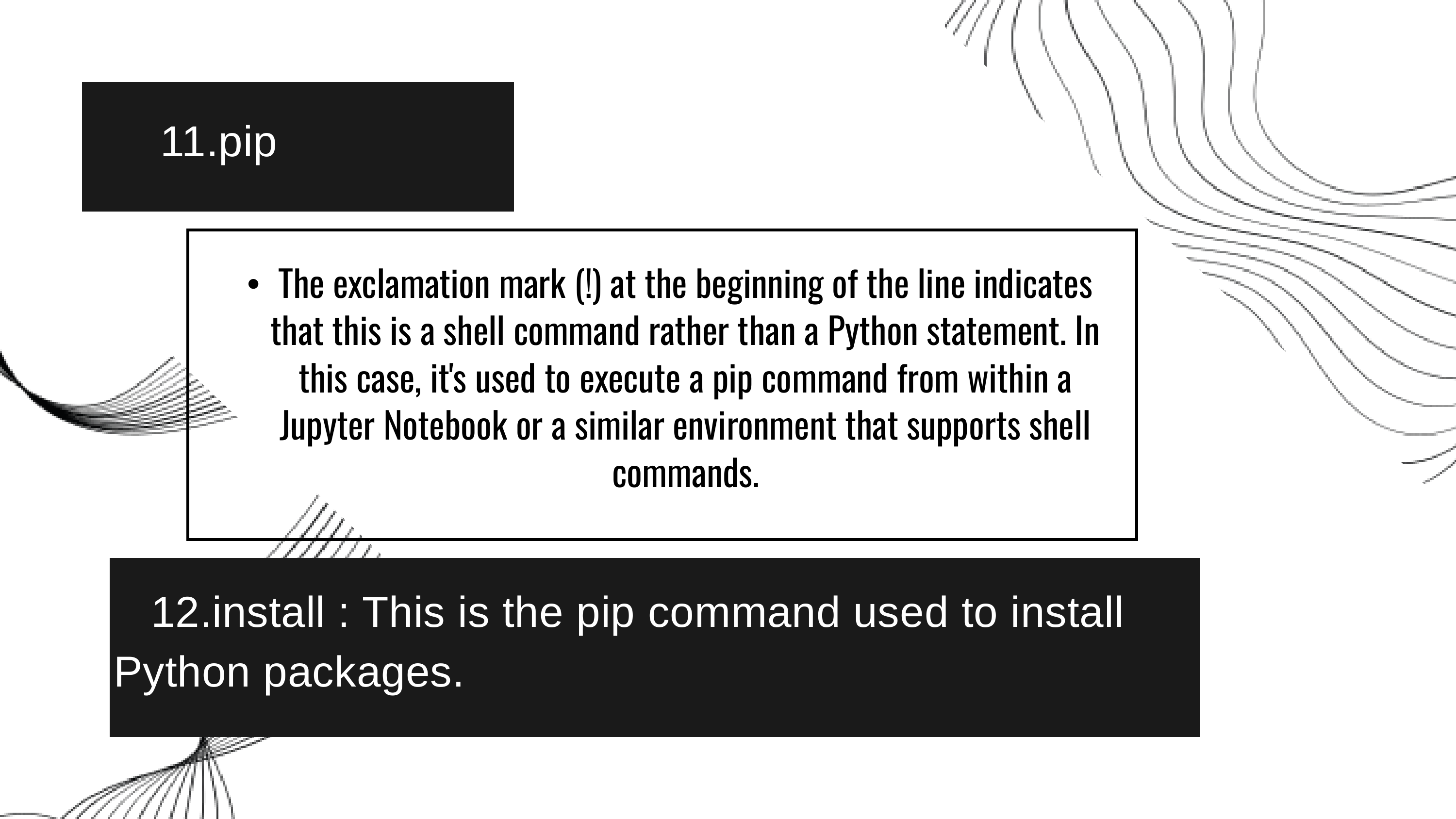

11.pip

The exclamation mark (!) at the beginning of the line indicates that this is a shell command rather than a Python statement. In this case, it's used to execute a pip command from within a Jupyter Notebook or a similar environment that supports shell commands.

   12.install : This is the pip command used to install Python packages.